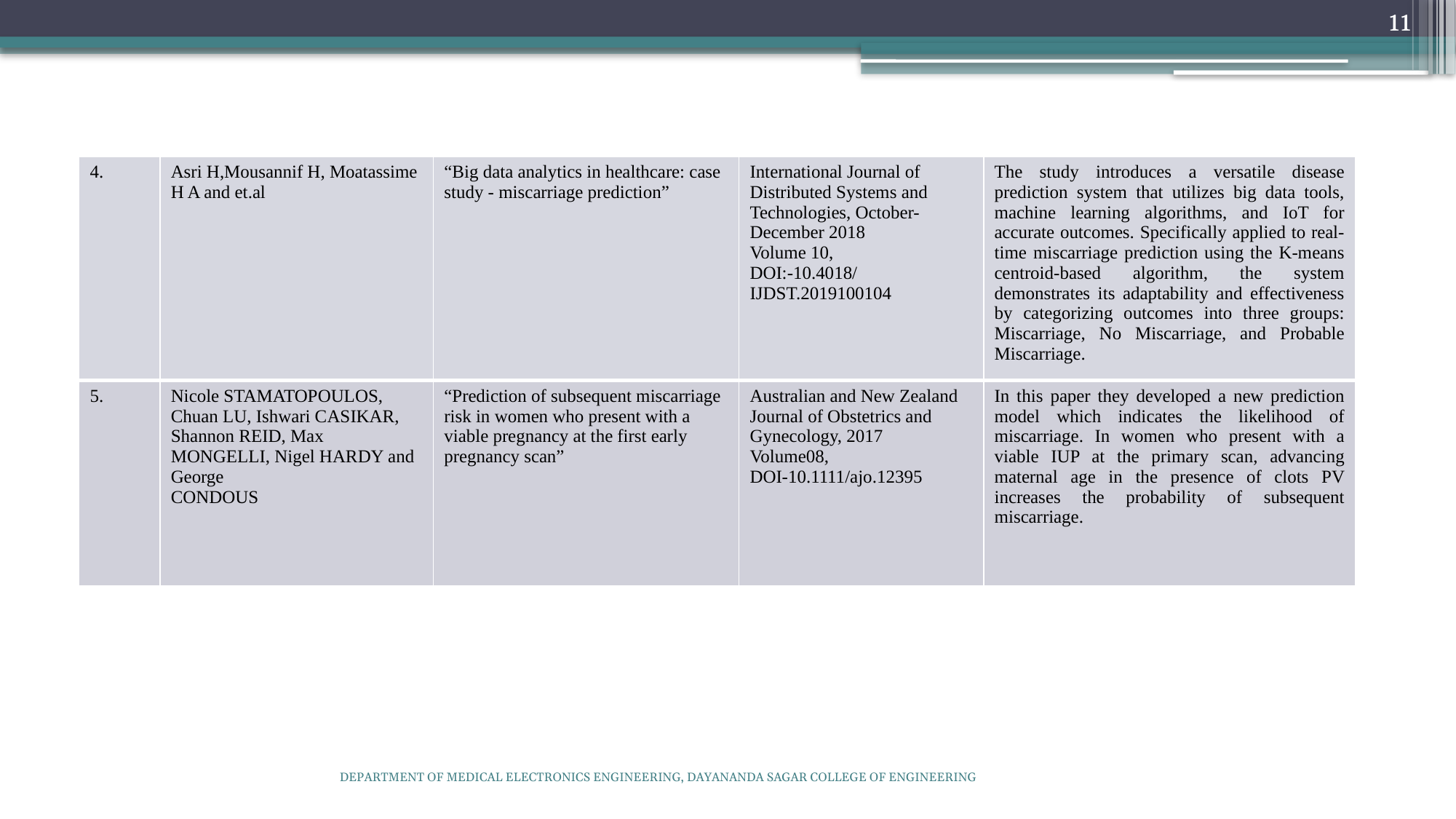

11
| 4. | Asri H,Mousannif H, Moatassime H A and et.al | “Big data analytics in healthcare: case study - miscarriage prediction” | International Journal of Distributed Systems and Technologies, October-December 2018 Volume 10, DOI:-10.4018/IJDST.2019100104 | The study introduces a versatile disease prediction system that utilizes big data tools, machine learning algorithms, and IoT for accurate outcomes. Specifically applied to real-time miscarriage prediction using the K-means centroid-based algorithm, the system demonstrates its adaptability and effectiveness by categorizing outcomes into three groups: Miscarriage, No Miscarriage, and Probable Miscarriage. |
| --- | --- | --- | --- | --- |
| 5. | Nicole STAMATOPOULOS, Chuan LU, Ishwari CASIKAR, Shannon REID, Max MONGELLI, Nigel HARDY and George CONDOUS | “Prediction of subsequent miscarriage risk in women who present with a viable pregnancy at the first early pregnancy scan” | Australian and New Zealand Journal of Obstetrics and Gynecology, 2017 Volume08, DOI-10.1111/ajo.12395 | In this paper they developed a new prediction model which indicates the likelihood of miscarriage. In women who present with a viable IUP at the primary scan, advancing maternal age in the presence of clots PV increases the probability of subsequent miscarriage. |
DEPARTMENT OF MEDICAL ELECTRONICS ENGINEERING, DAYANANDA SAGAR COLLEGE OF ENGINEERING